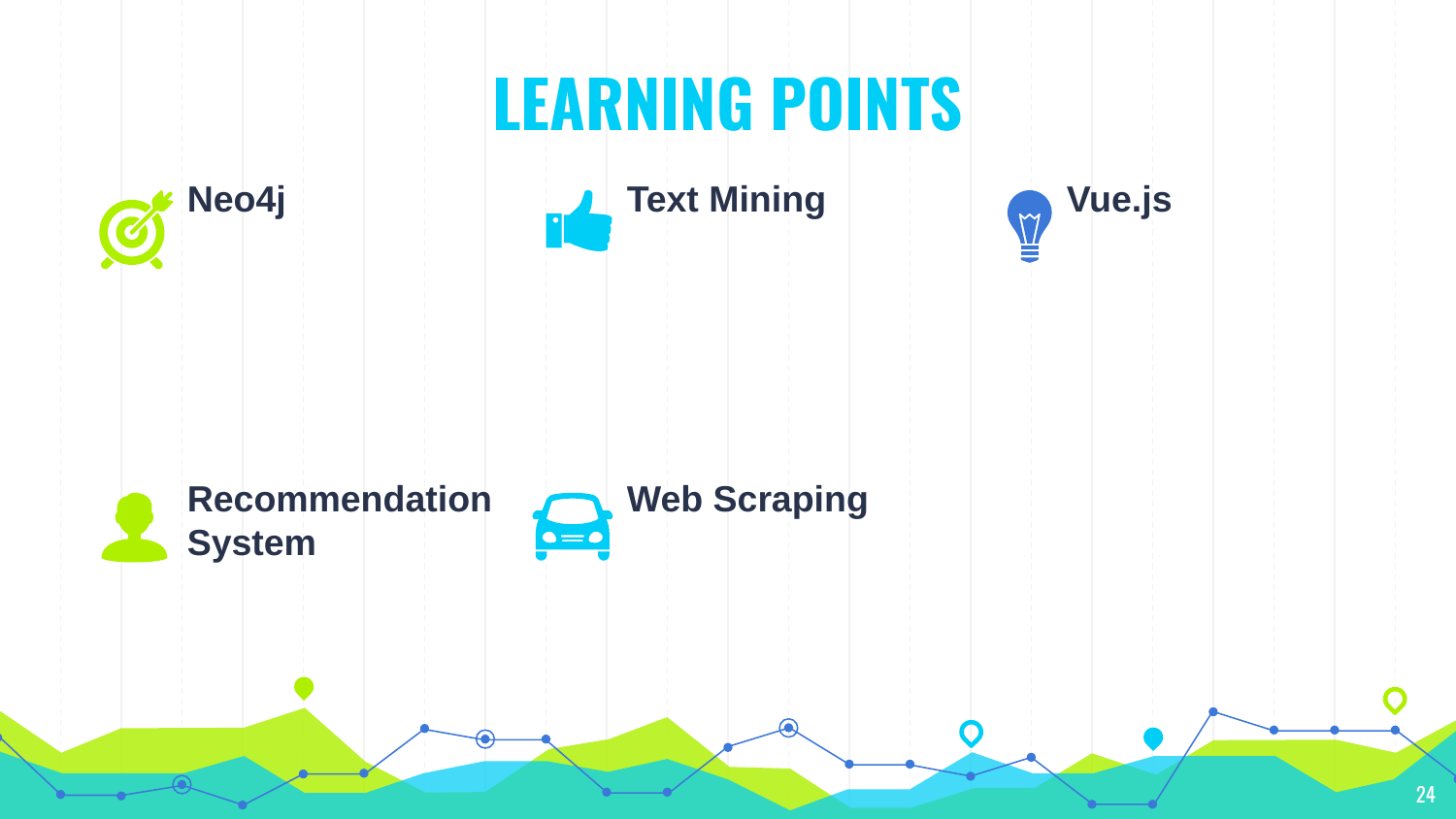

LEARNING POINTS
Neo4j

Text Mining

Vue.js

Recommendation System

Web Scraping

24